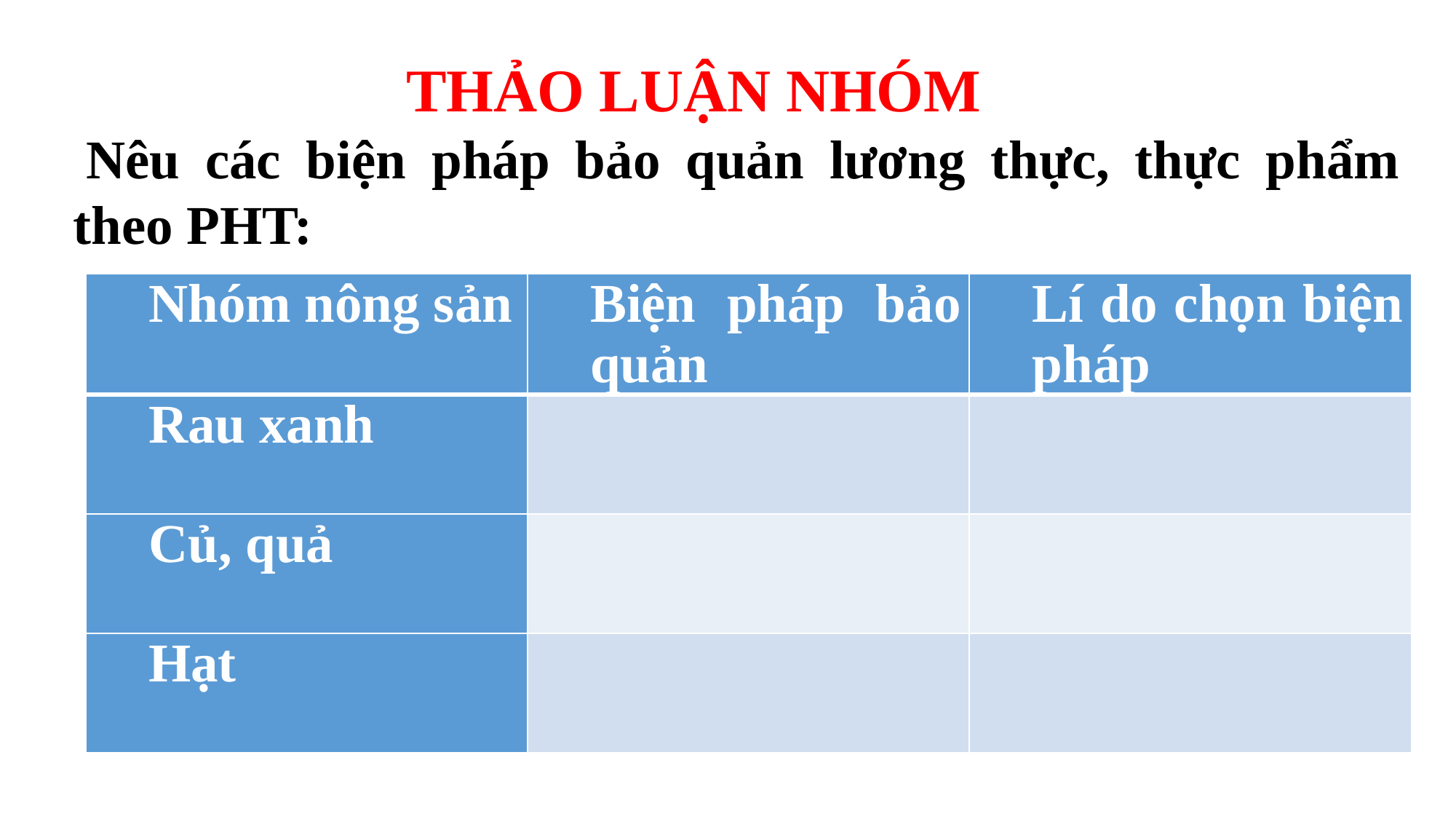

THẢO LUẬN NHÓM
Nêu các biện pháp bảo quản lương thực, thực phẩm theo PHT:
| Nhóm nông sản | Biện pháp bảo quản | Lí do chọn biện pháp |
| --- | --- | --- |
| Rau xanh |  |  |
| Củ, quả |  |  |
| Hạt |  |  |